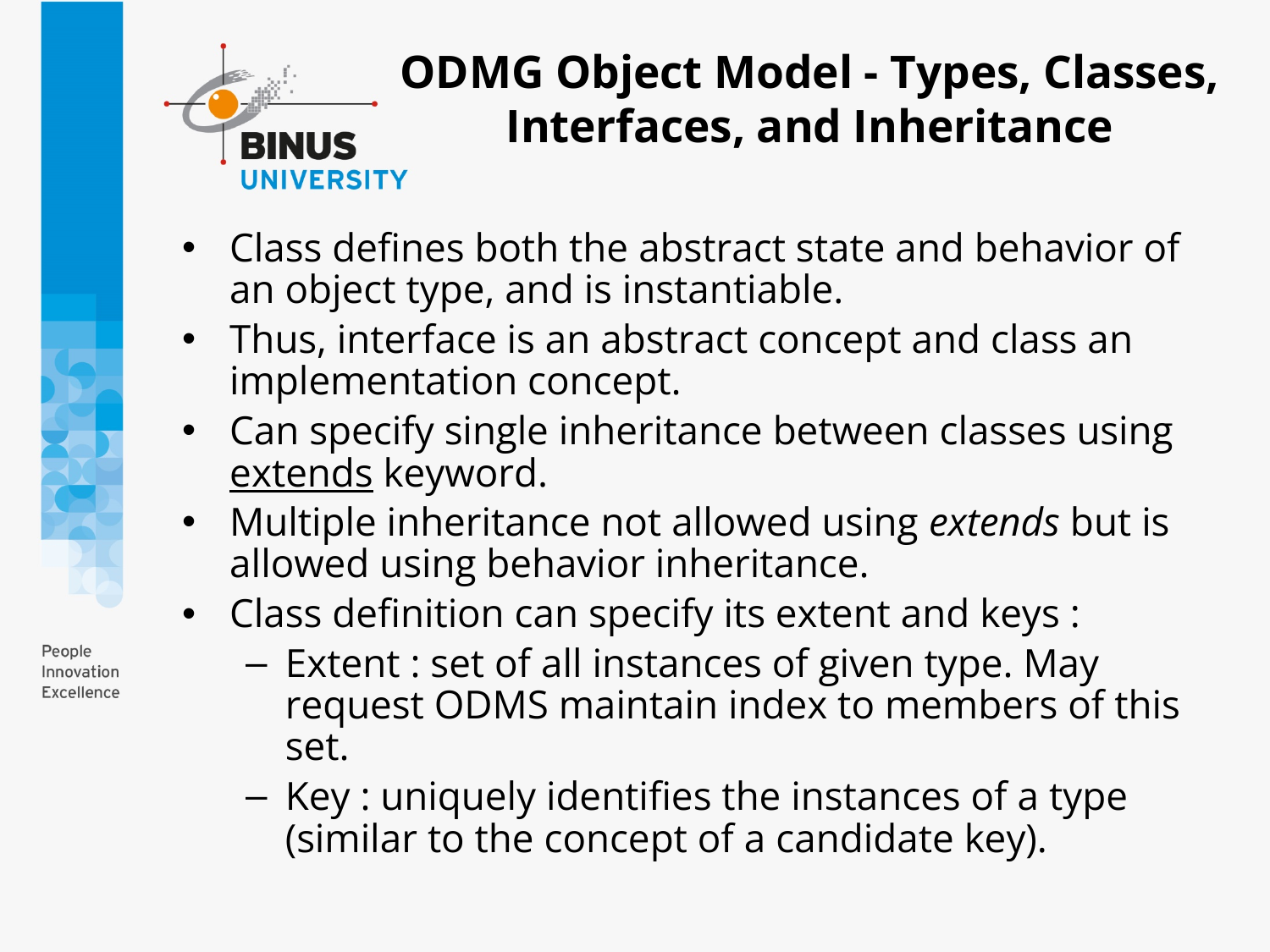

# ODMG Object Model - Types, Classes, Interfaces, and Inheritance
Class defines both the abstract state and behavior of an object type, and is instantiable.
Thus, interface is an abstract concept and class an implementation concept.
Can specify single inheritance between classes using extends keyword.
Multiple inheritance not allowed using extends but is allowed using behavior inheritance.
Class definition can specify its extent and keys :
Extent : set of all instances of given type. May request ODMS maintain index to members of this set.
Key : uniquely identifies the instances of a type (similar to the concept of a candidate key).